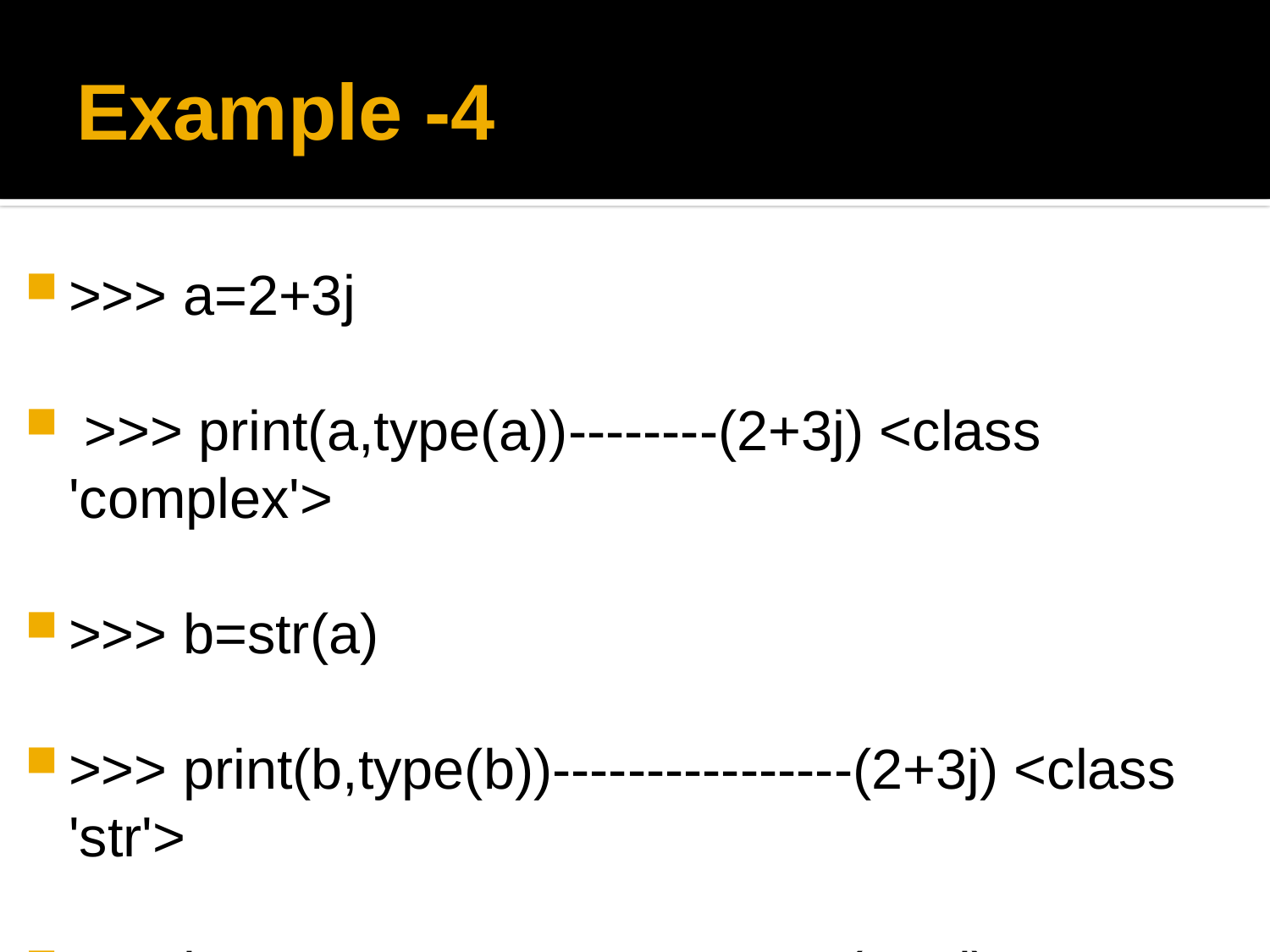

# Example -4
>>> a=2+3j

 >>> print(a,type(a))--------(2+3j) <class 'complex'>

>>> b=str(a)

>>> print(b,type(b))----------------(2+3j) <class 'str'>

>>> b---------------------------------'(2+3j)'